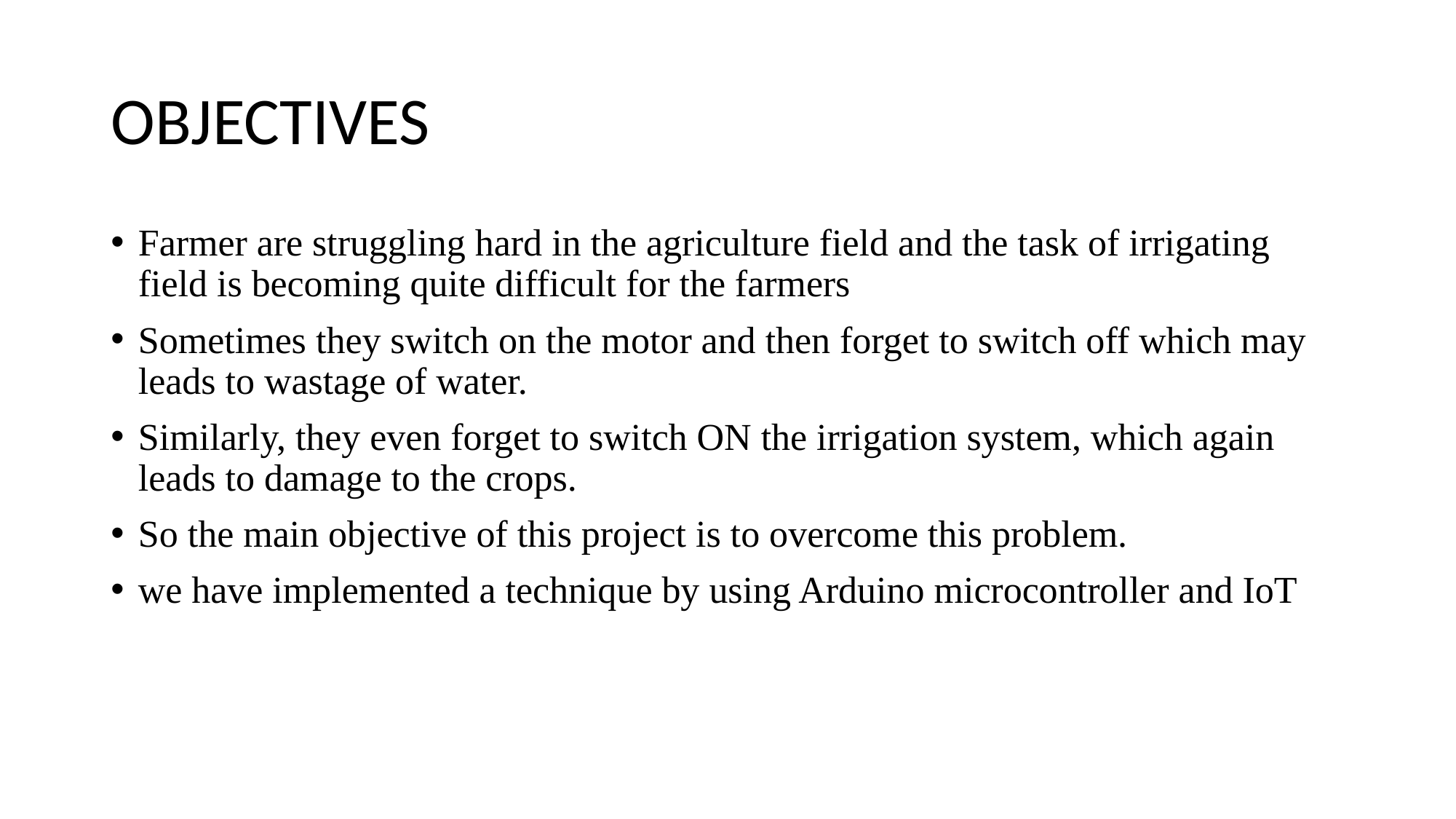

# OBJECTIVES
Farmer are struggling hard in the agriculture field and the task of irrigating field is becoming quite difficult for the farmers
Sometimes they switch on the motor and then forget to switch off which may leads to wastage of water.
Similarly, they even forget to switch ON the irrigation system, which again leads to damage to the crops.
So the main objective of this project is to overcome this problem.
we have implemented a technique by using Arduino microcontroller and IoT